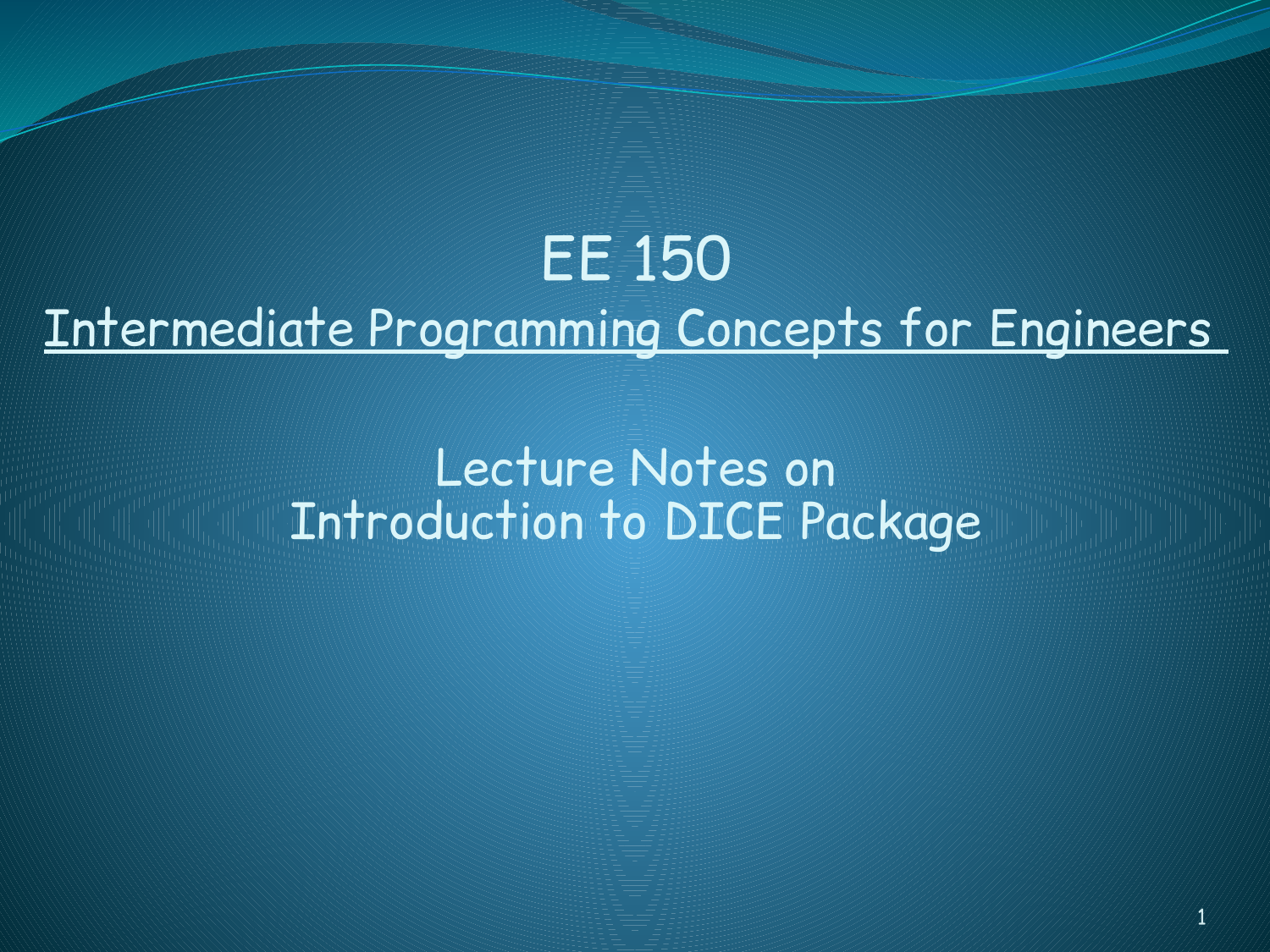

EE 150
Intermediate Programming Concepts for Engineers

Lecture Notes on
Introduction to DICE Package

1